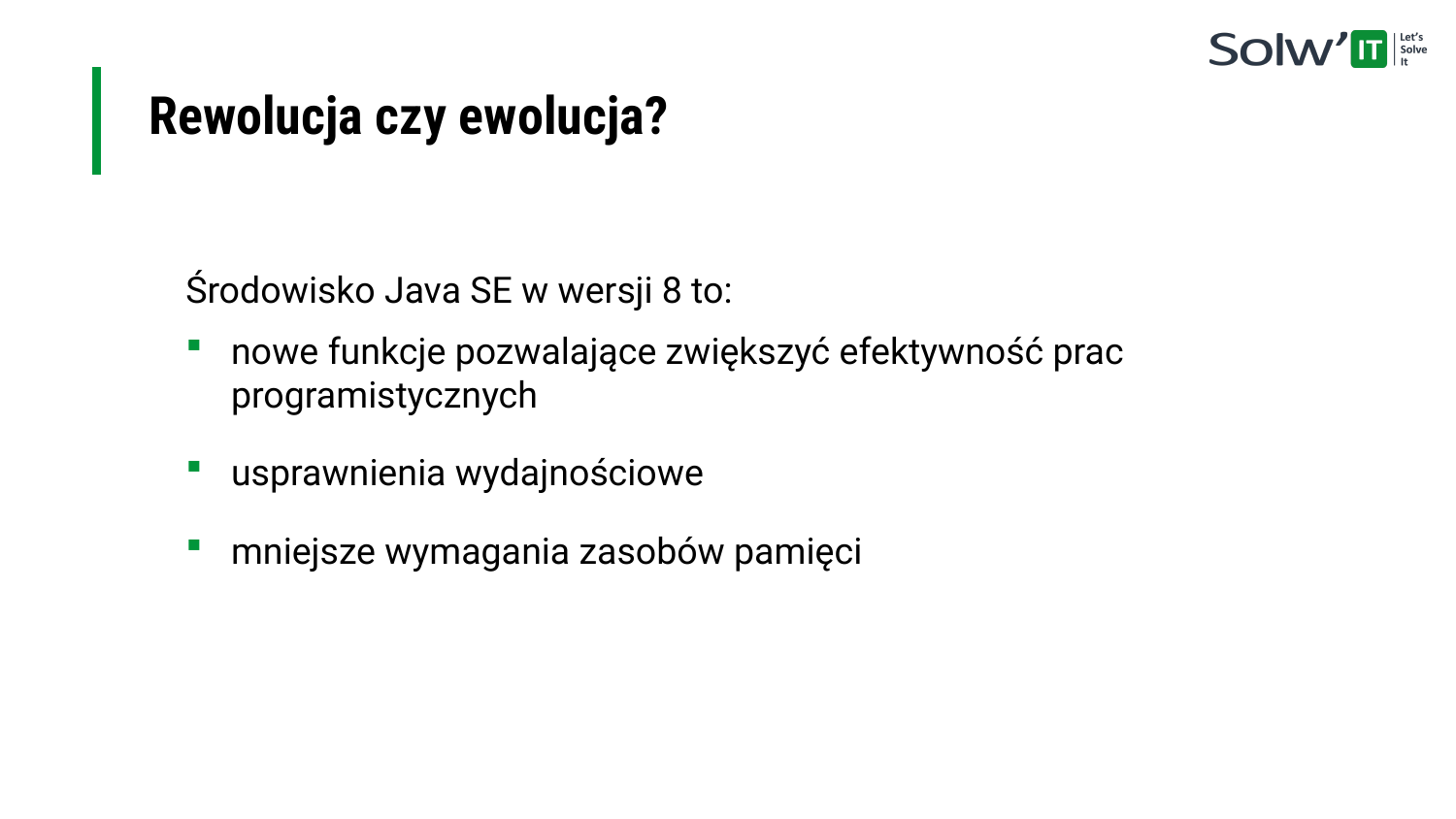

Rewolucja czy ewolucja?
Środowisko Java SE w wersji 8 to:
nowe funkcje pozwalające zwiększyć efektywność prac programistycznych
usprawnienia wydajnościowe
mniejsze wymagania zasobów pamięci